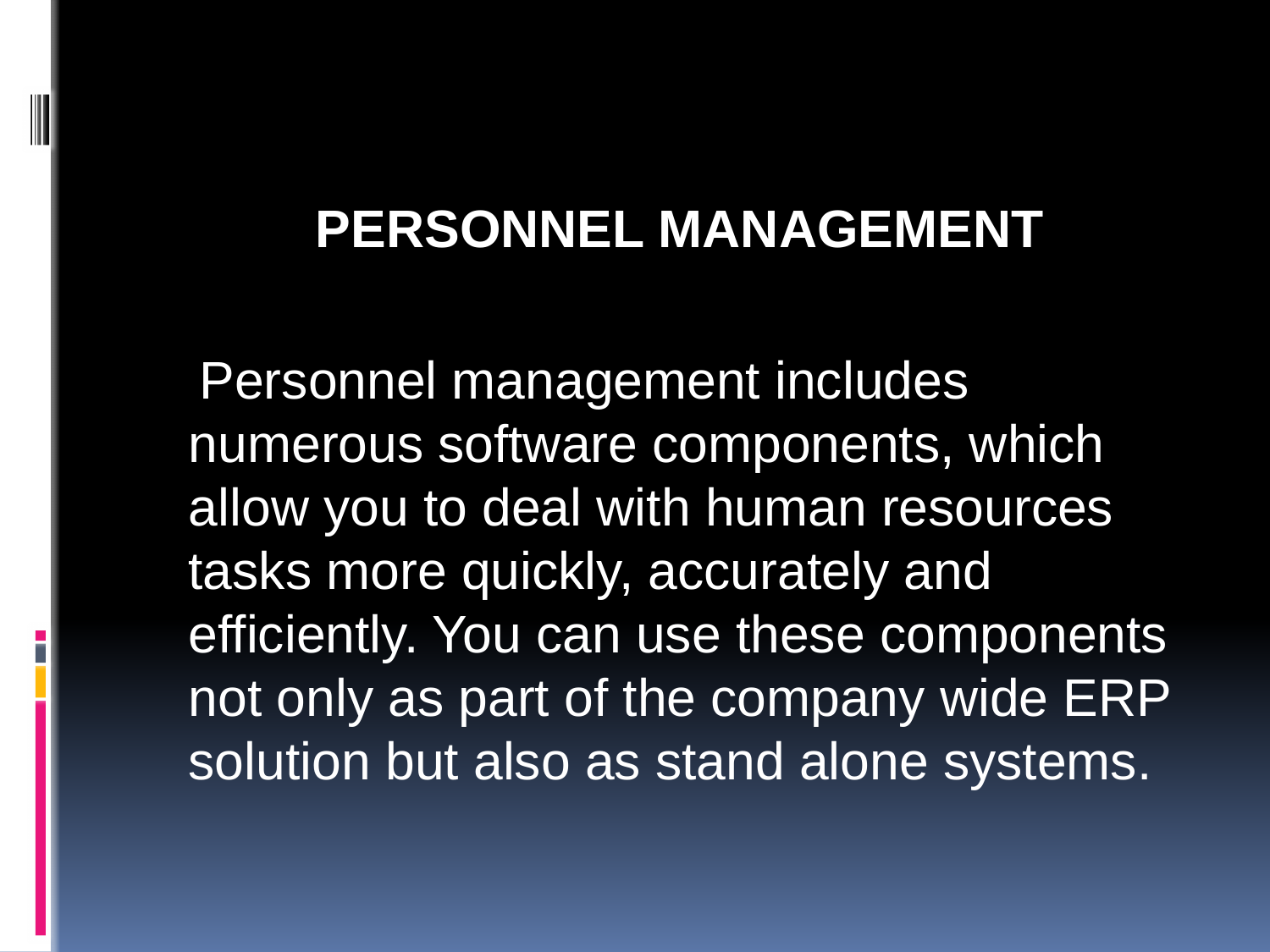

PERSONNEL MANAGEMENT

    Personnel management includes numerous software components, which allow you to deal with human resources tasks more quickly, accurately and efficiently. You can use these components not only as part of the company wide ERP solution but also as stand alone systems.